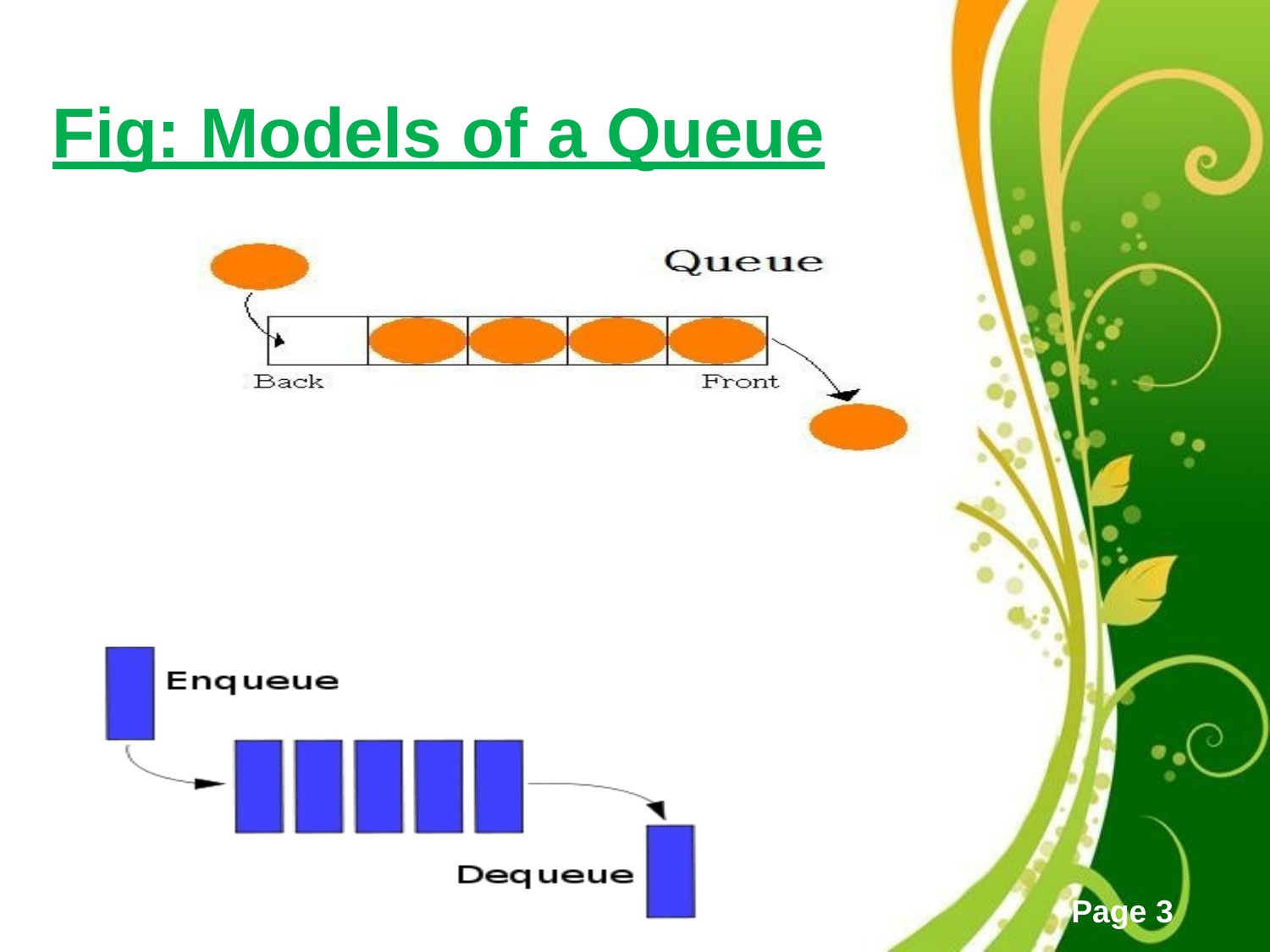

# Fig: Models of a Queue

Page 3